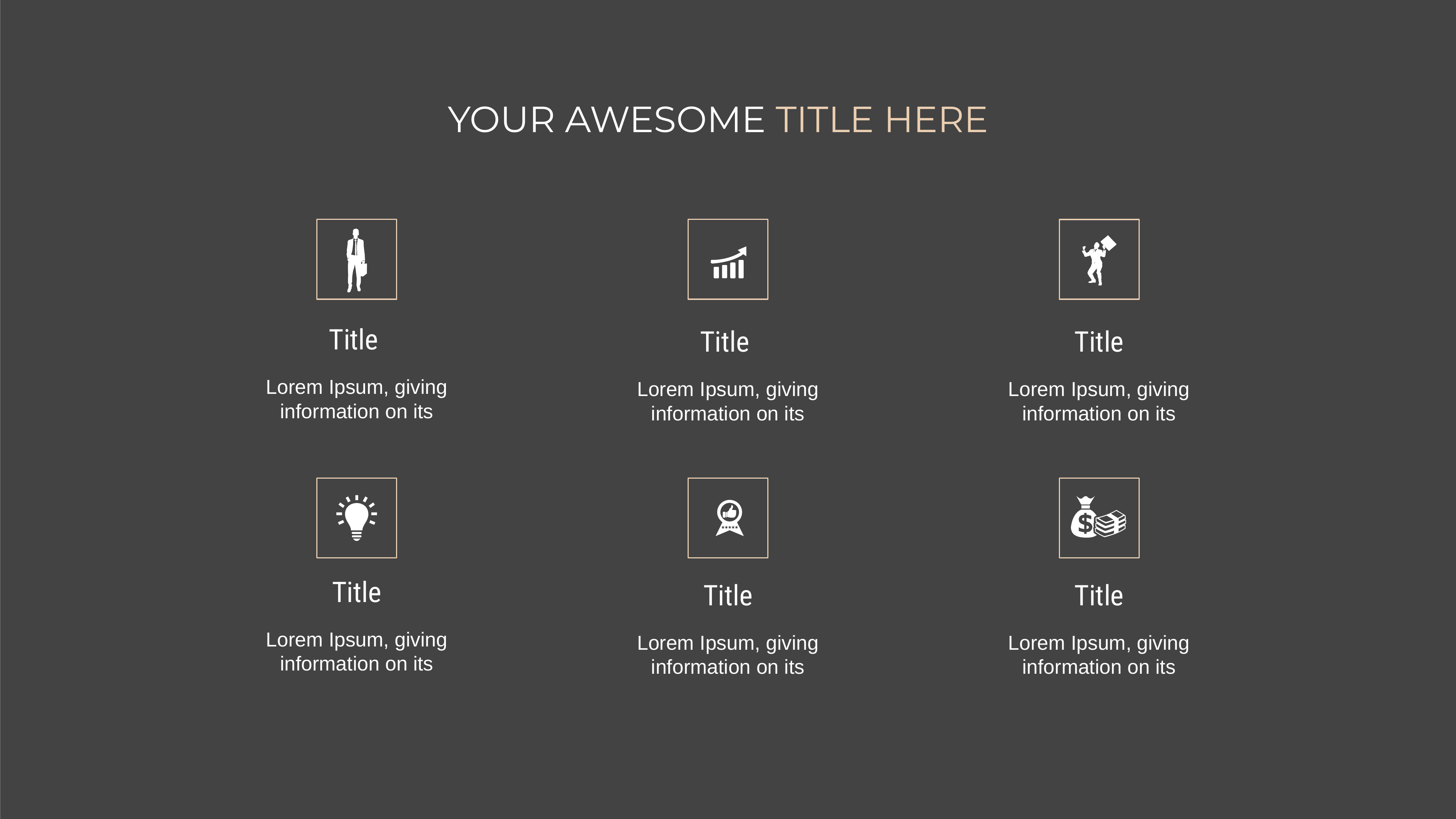

# YOUR AWESOME TITLE HERE

Title
Lorem Ipsum, giving information on its
Title
Lorem Ipsum, giving information on its
Title
Lorem Ipsum, giving information on its

Title
Lorem Ipsum, giving information on its
Title
Lorem Ipsum, giving information on its
Title
Lorem Ipsum, giving information on its